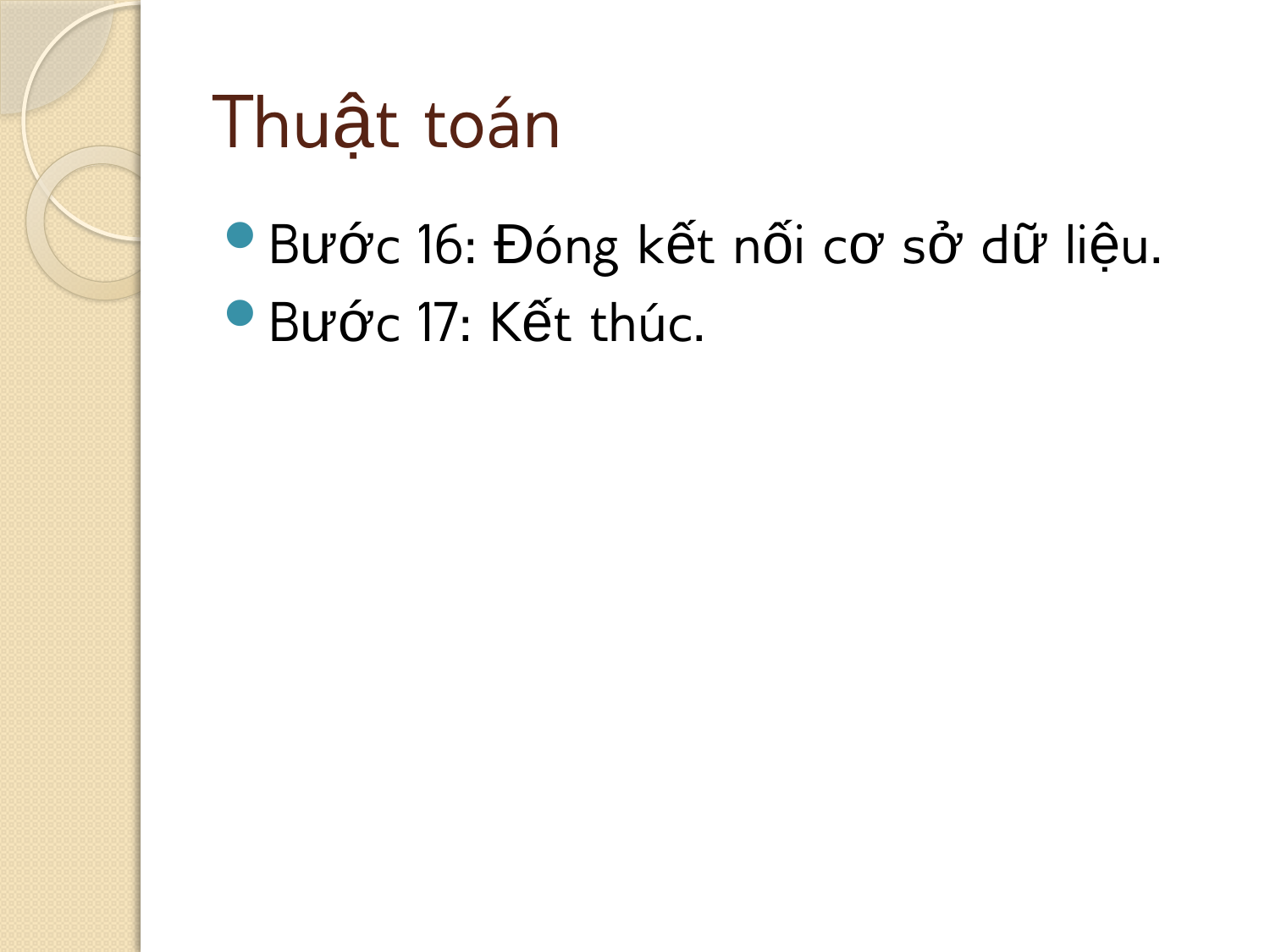

# Thuật toán
Bước 16: Đóng kết nối cơ sở dữ liệu.
Bước 17: Kết thúc.